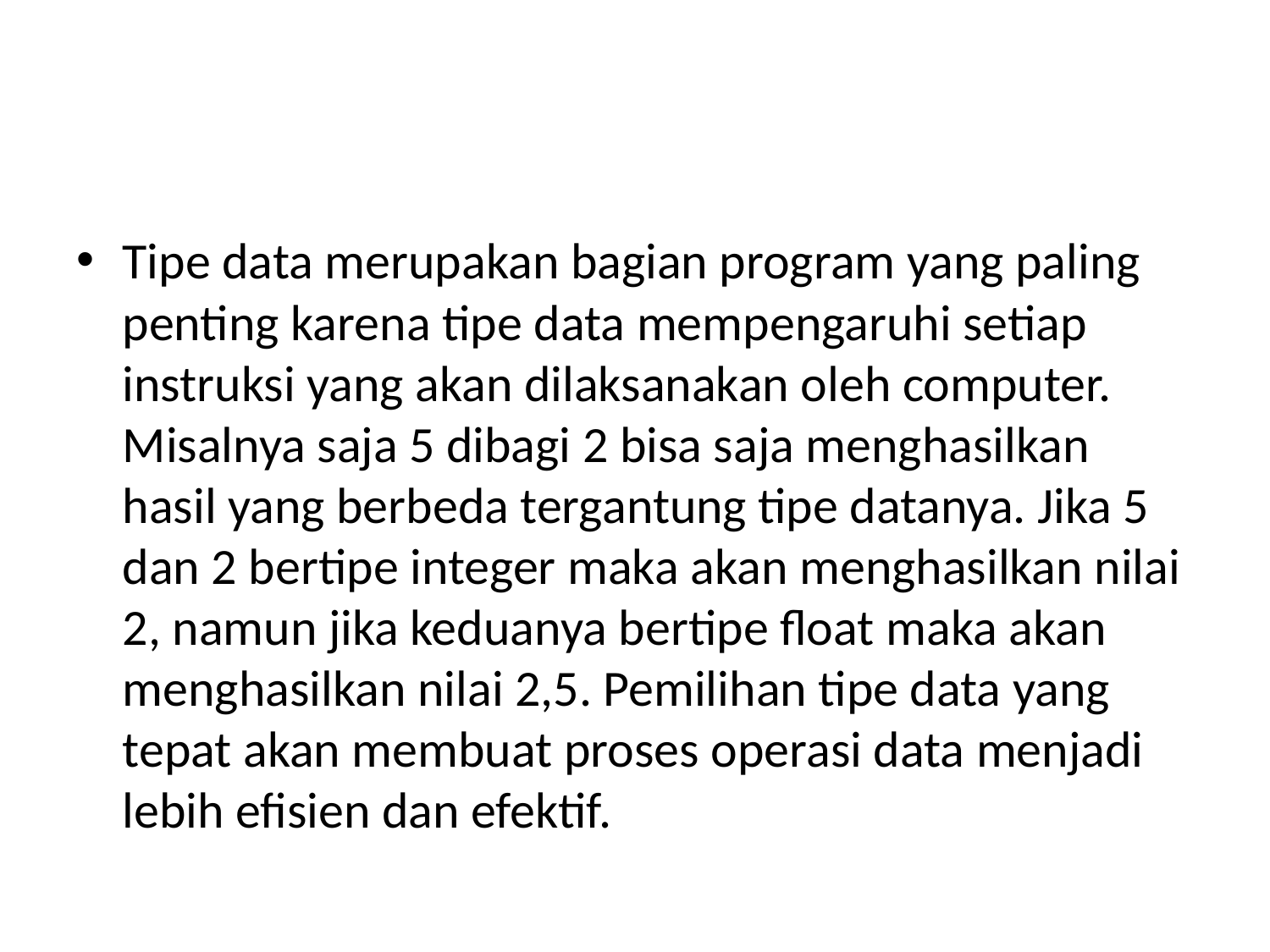

#
Tipe data merupakan bagian program yang paling penting karena tipe data mempengaruhi setiap instruksi yang akan dilaksanakan oleh computer. Misalnya saja 5 dibagi 2 bisa saja menghasilkan hasil yang berbeda tergantung tipe datanya. Jika 5 dan 2 bertipe integer maka akan menghasilkan nilai 2, namun jika keduanya bertipe float maka akan menghasilkan nilai 2,5. Pemilihan tipe data yang tepat akan membuat proses operasi data menjadi lebih efisien dan efektif.